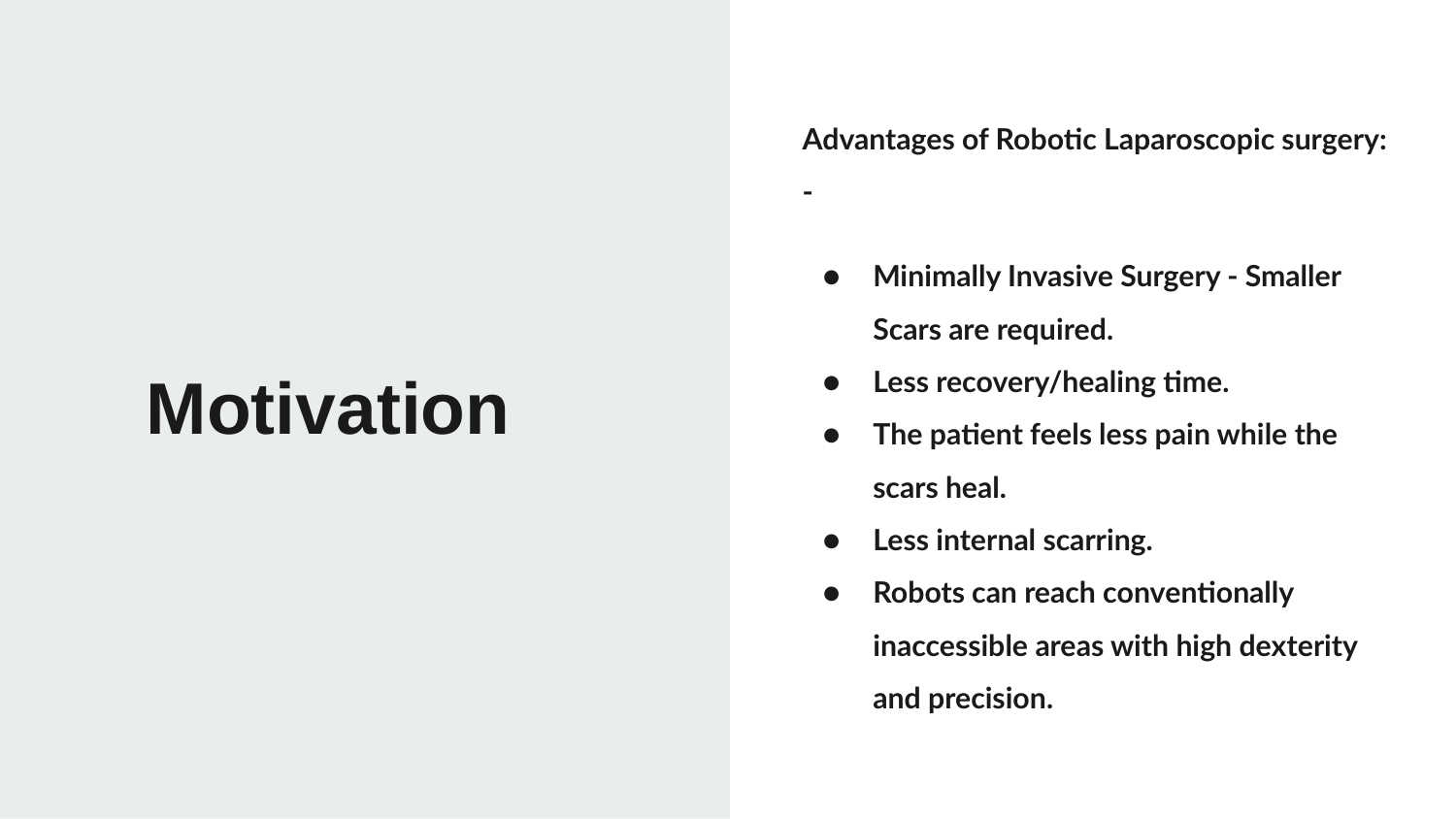

# Motivation
Advantages of Robotic Laparoscopic surgery: -
Minimally Invasive Surgery - Smaller Scars are required.
Less recovery/healing time.
The patient feels less pain while the scars heal.
Less internal scarring.
Robots can reach conventionally inaccessible areas with high dexterity and precision.